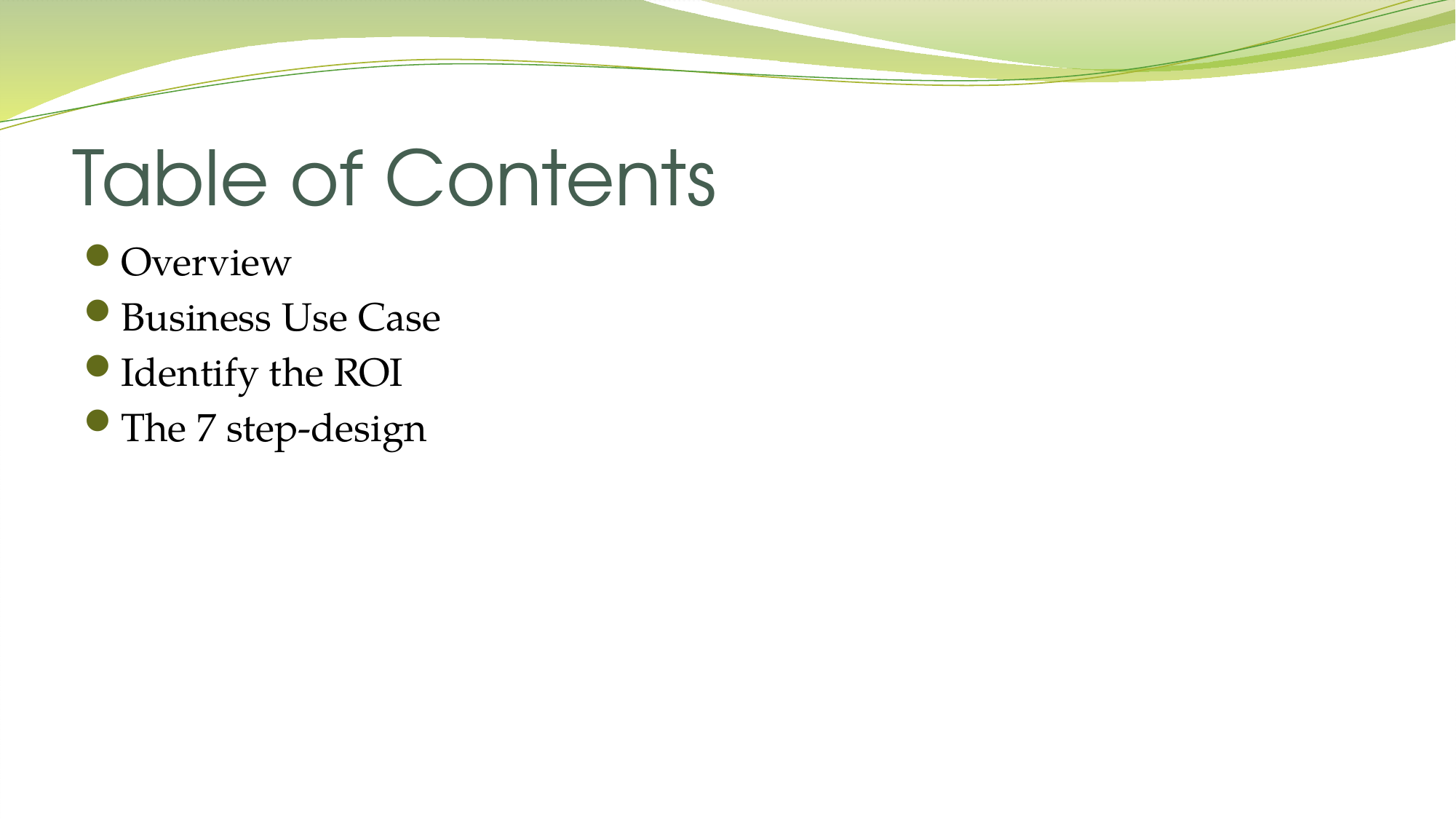

# Table of Contents
Overview
Business Use Case
Identify the ROI
The 7 step-design